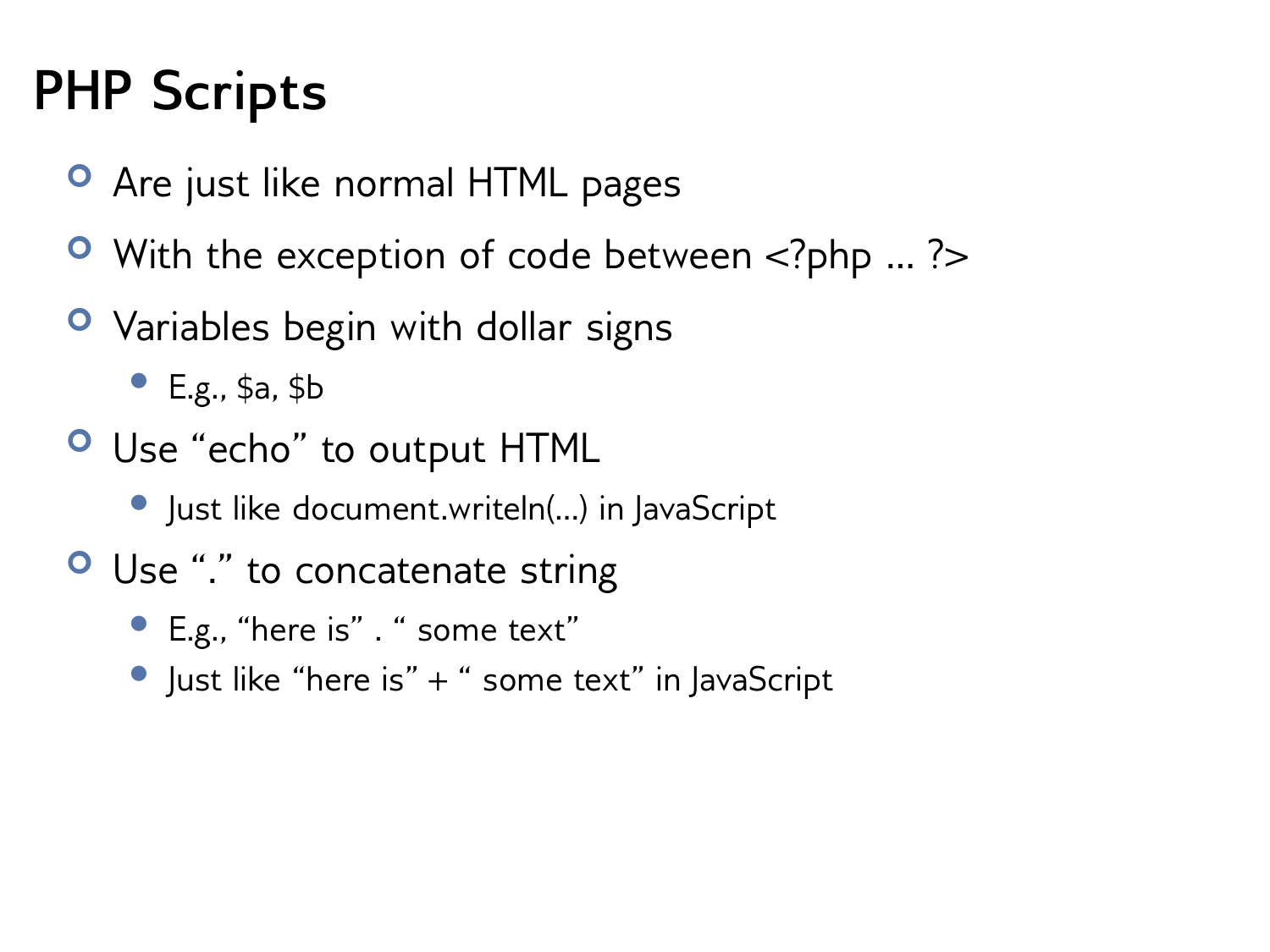

# PHP Scripts
Are just like normal HTML pages
With the exception of code between <?php … ?>
Variables begin with dollar signs
E.g., $a, $b
Use “echo” to output HTML
Just like document.writeln(…) in JavaScript
Use “.” to concatenate string
E.g., “here is” . “ some text”
Just like “here is” + “ some text” in JavaScript